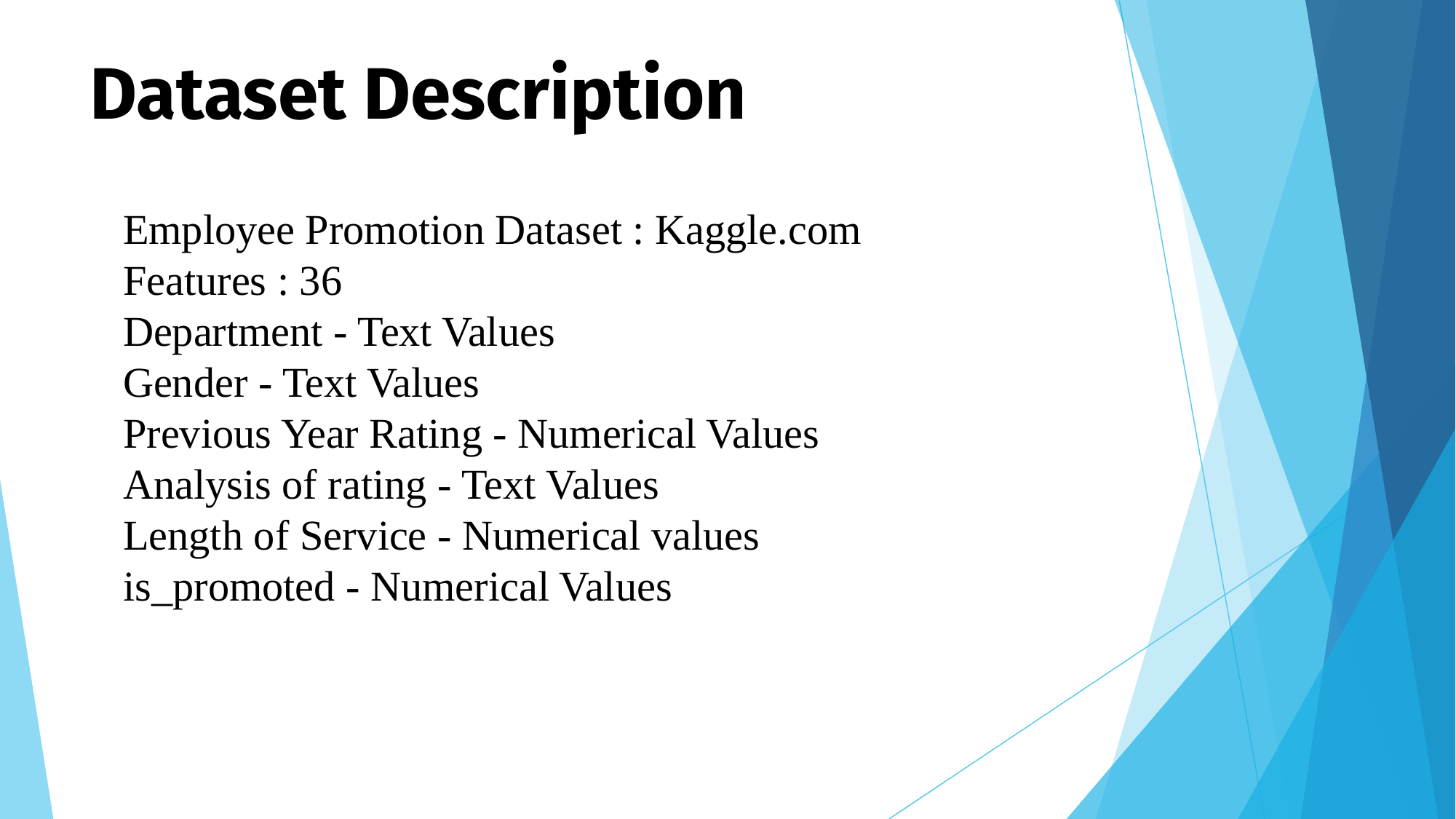

# Dataset Description
Employee Promotion Dataset : Kaggle.com
Features : 36
Department - Text Values
Gender - Text Values
Previous Year Rating - Numerical Values
Analysis of rating - Text Values
Length of Service - Numerical values
is_promoted - Numerical Values